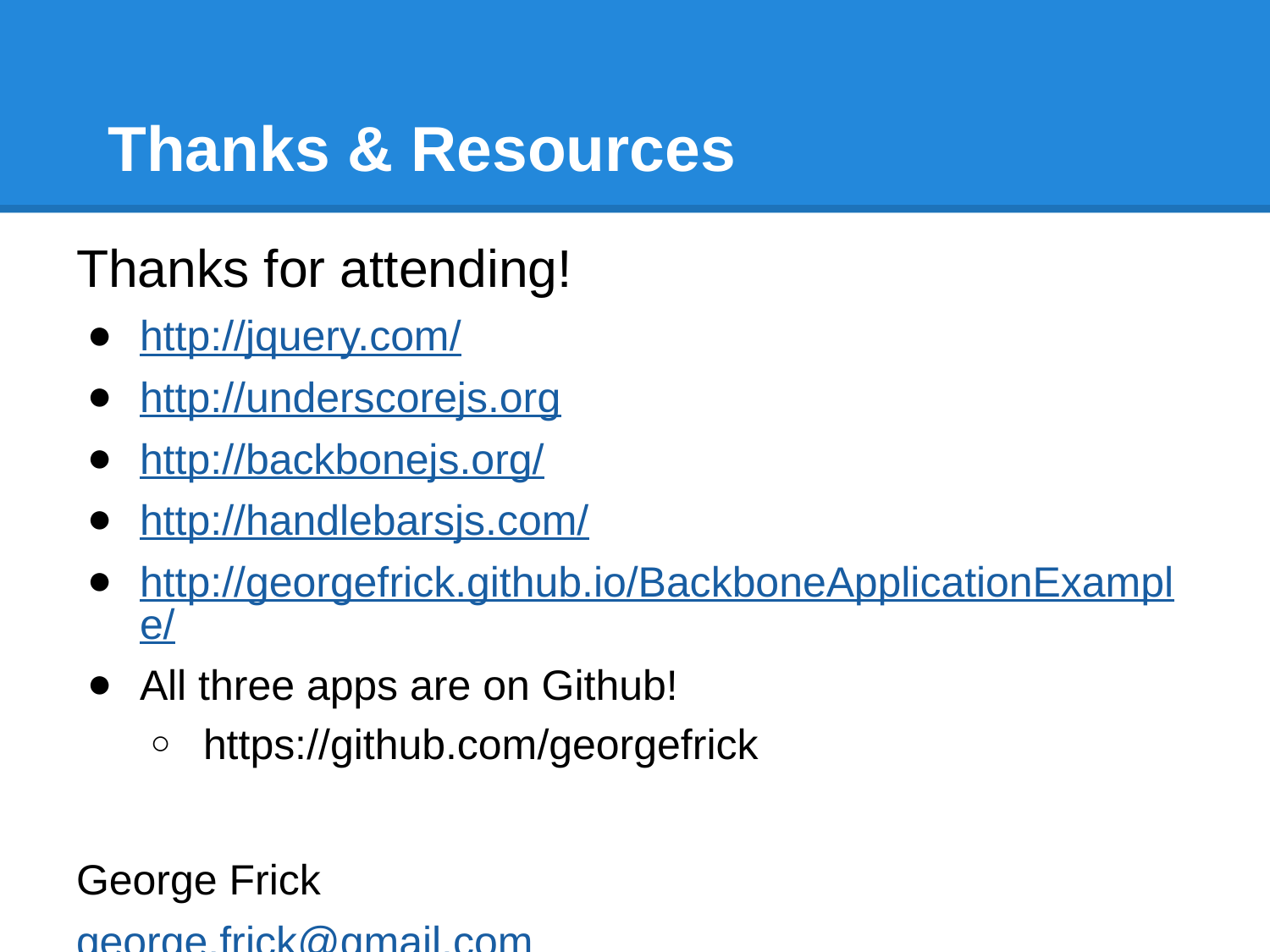

# Thanks & Resources
Thanks for attending!
http://jquery.com/
http://underscorejs.org
http://backbonejs.org/
http://handlebarsjs.com/
http://georgefrick.github.io/BackboneApplicationExample/
All three apps are on Github!
https://github.com/georgefrick

George Frick
george.frick@gmail.com
@beercitycoder